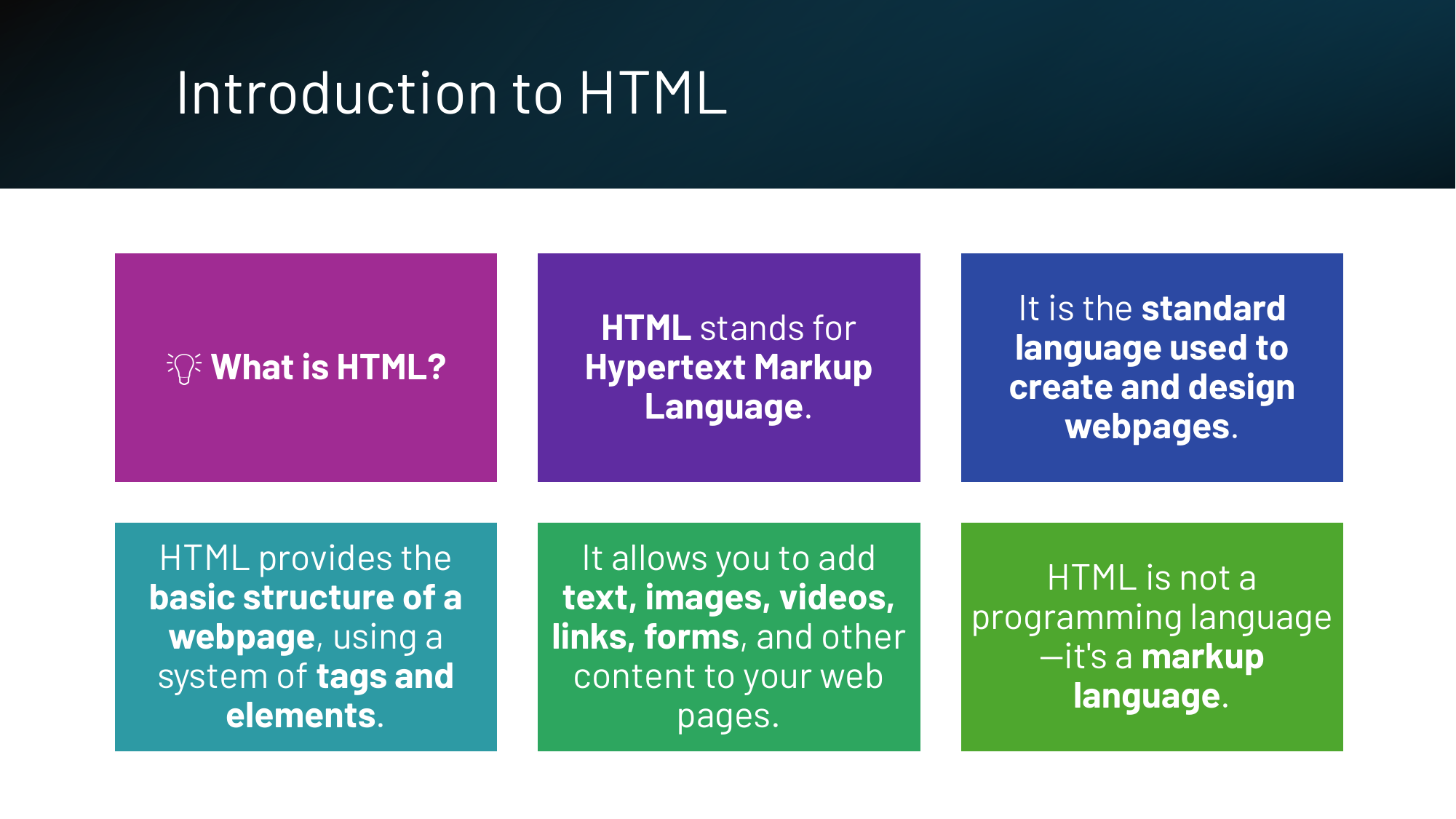

# Introduction to HTML
💡 What is HTML?
HTML stands for Hypertext Markup Language.
It is the standard language used to create and design webpages.
HTML provides the basic structure of a webpage, using a system of tags and elements.
It allows you to add text, images, videos, links, forms, and other content to your web pages.
HTML is not a programming language—it's a markup language.